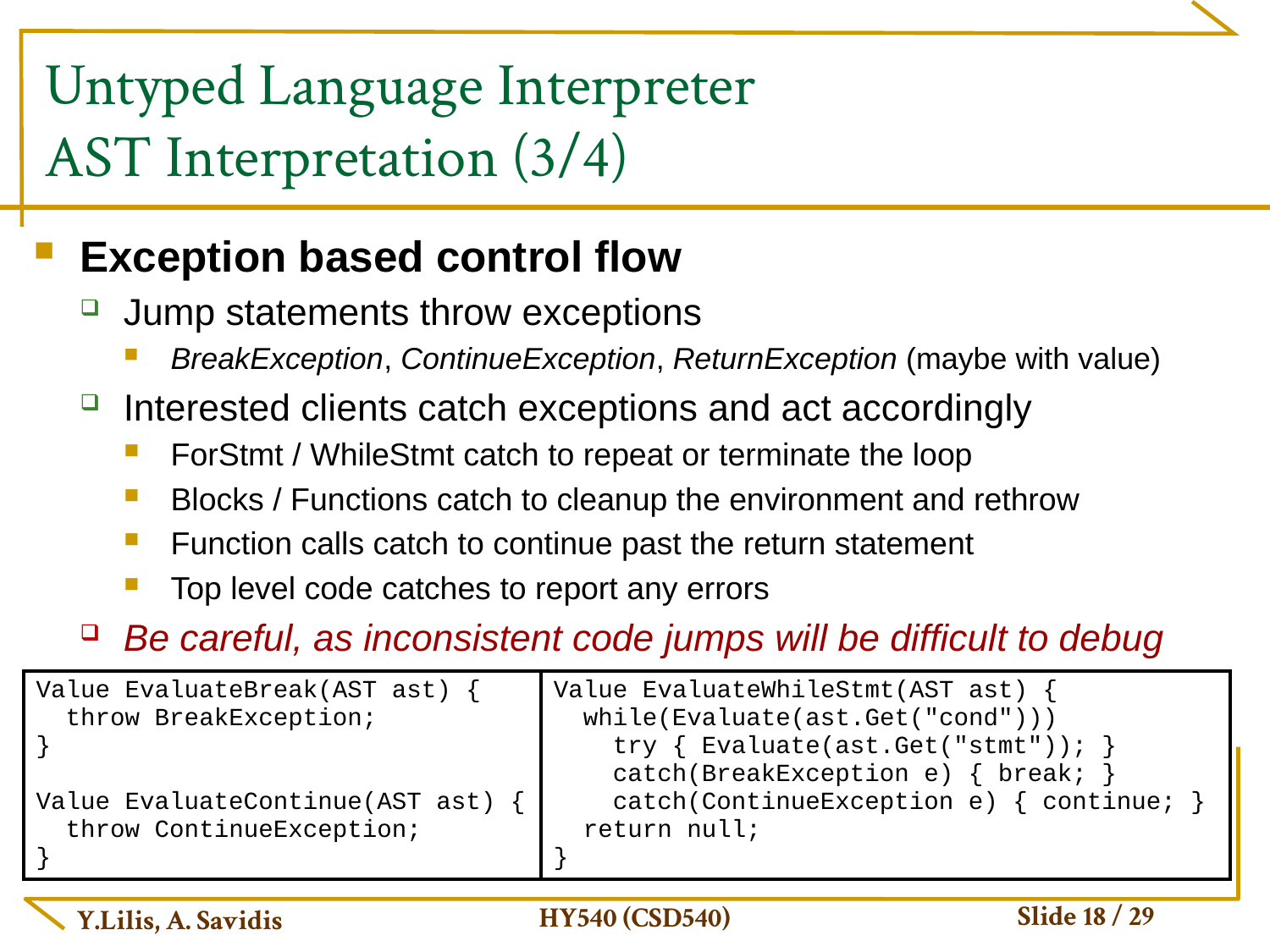

# Untyped Language Interpreter AST Interpretation (3/4)
Exception based control flow
Jump statements throw exceptions
BreakException, ContinueException, ReturnException (maybe with value)
Interested clients catch exceptions and act accordingly
ForStmt / WhileStmt catch to repeat or terminate the loop
Blocks / Functions catch to cleanup the environment and rethrow
Function calls catch to continue past the return statement
Top level code catches to report any errors
Be careful, as inconsistent code jumps will be difficult to debug
| Value EvaluateBreak(AST ast) { throw BreakException; } Value EvaluateContinue(AST ast) { throw ContinueException; } |
| --- |
| Value EvaluateWhileStmt(AST ast) { while(Evaluate(ast.Get("cond"))) try { Evaluate(ast.Get("stmt")); } catch(BreakException e) { break; } catch(ContinueException e) { continue; } return null; } |
| --- |
HY540 (CSD540)
Y.Lilis, A. Savidis